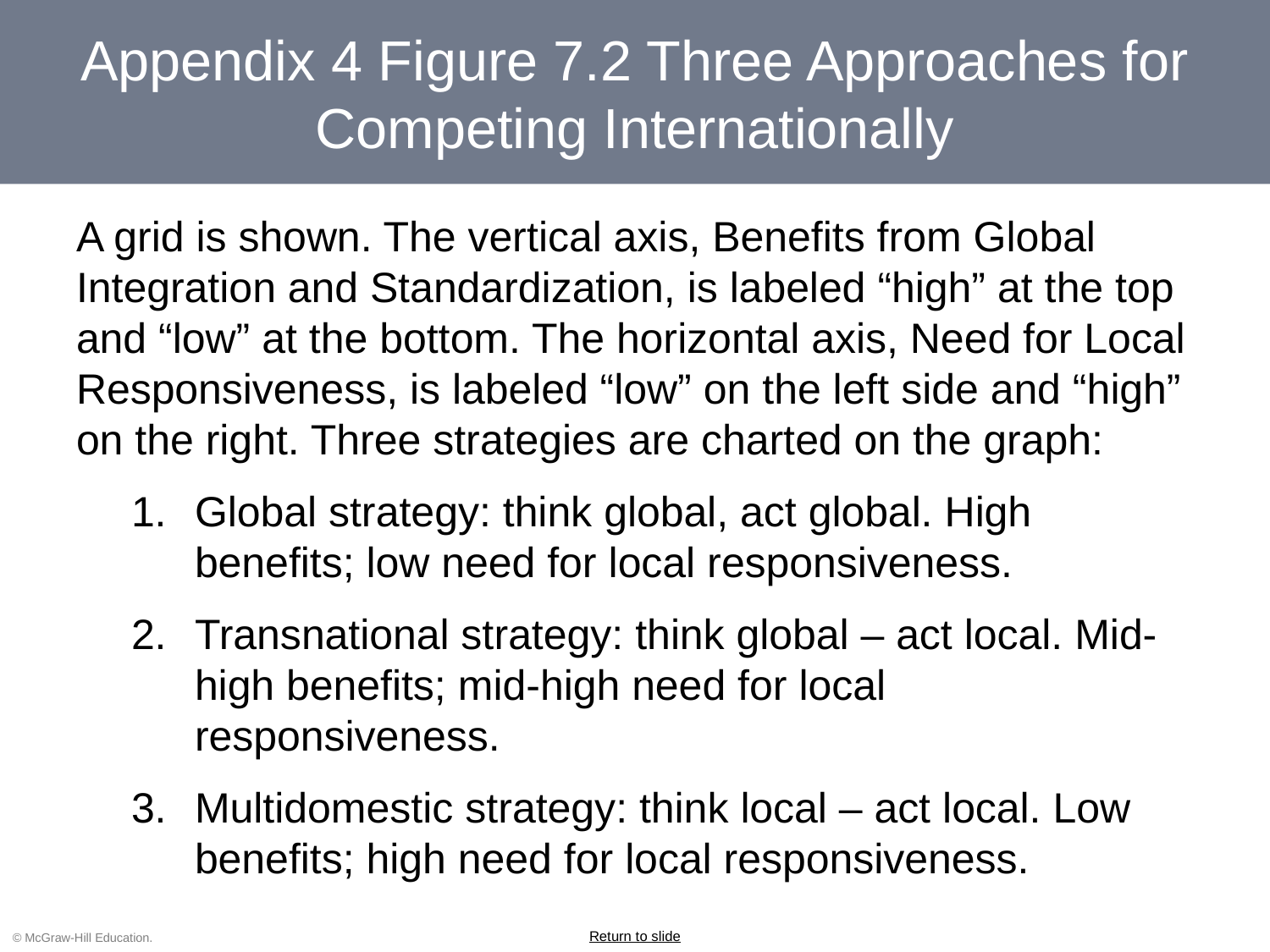

# Appendix 4 Figure 7.2 Three Approaches for Competing Internationally
A grid is shown. The vertical axis, Benefits from Global Integration and Standardization, is labeled “high” at the top and “low” at the bottom. The horizontal axis, Need for Local Responsiveness, is labeled “low” on the left side and “high” on the right. Three strategies are charted on the graph:
Global strategy: think global, act global. High benefits; low need for local responsiveness.
Transnational strategy: think global – act local. Mid-high benefits; mid-high need for local responsiveness.
Multidomestic strategy: think local – act local. Low benefits; high need for local responsiveness.
Return to slide